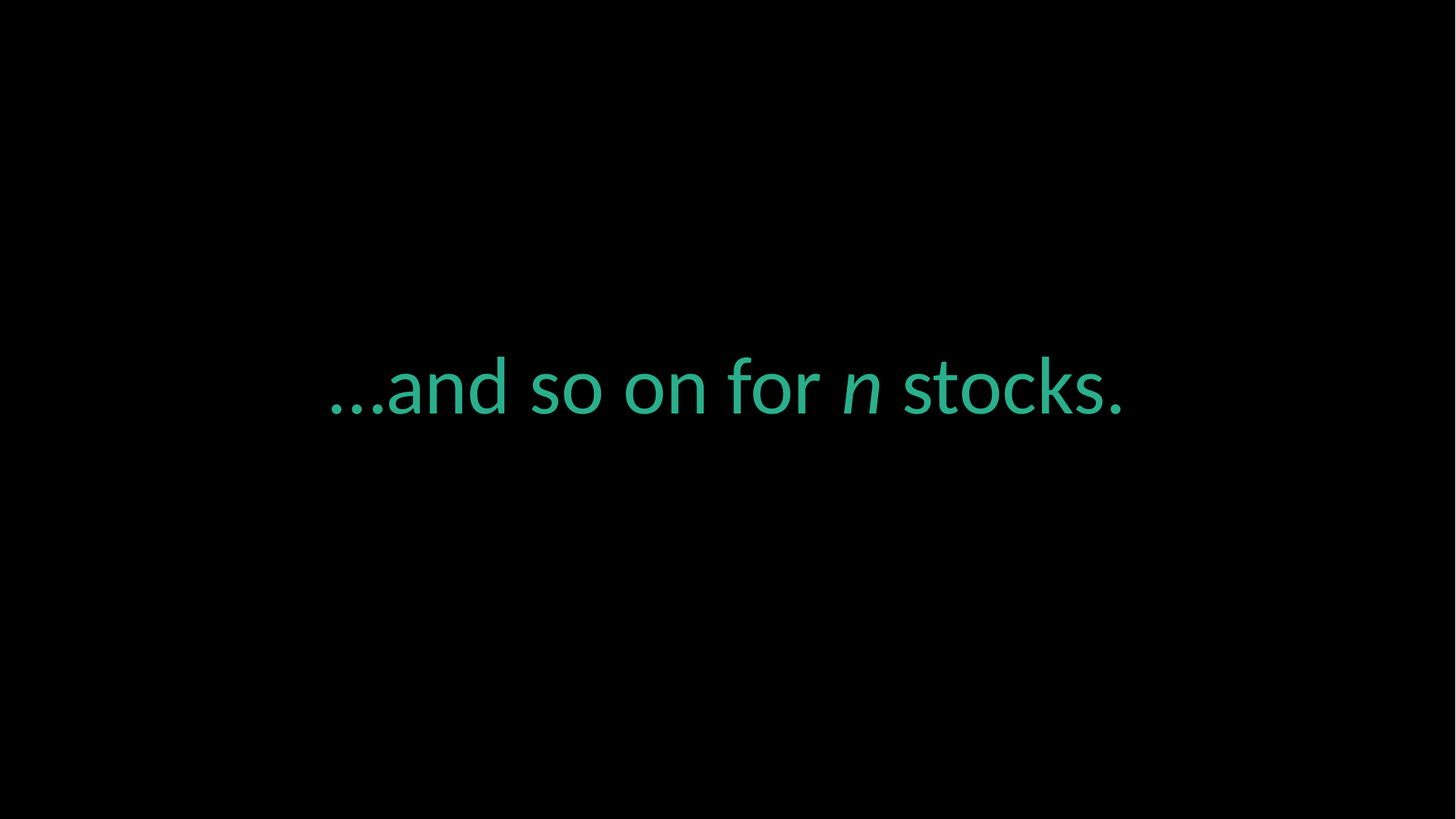

# …and so on for n stocks.